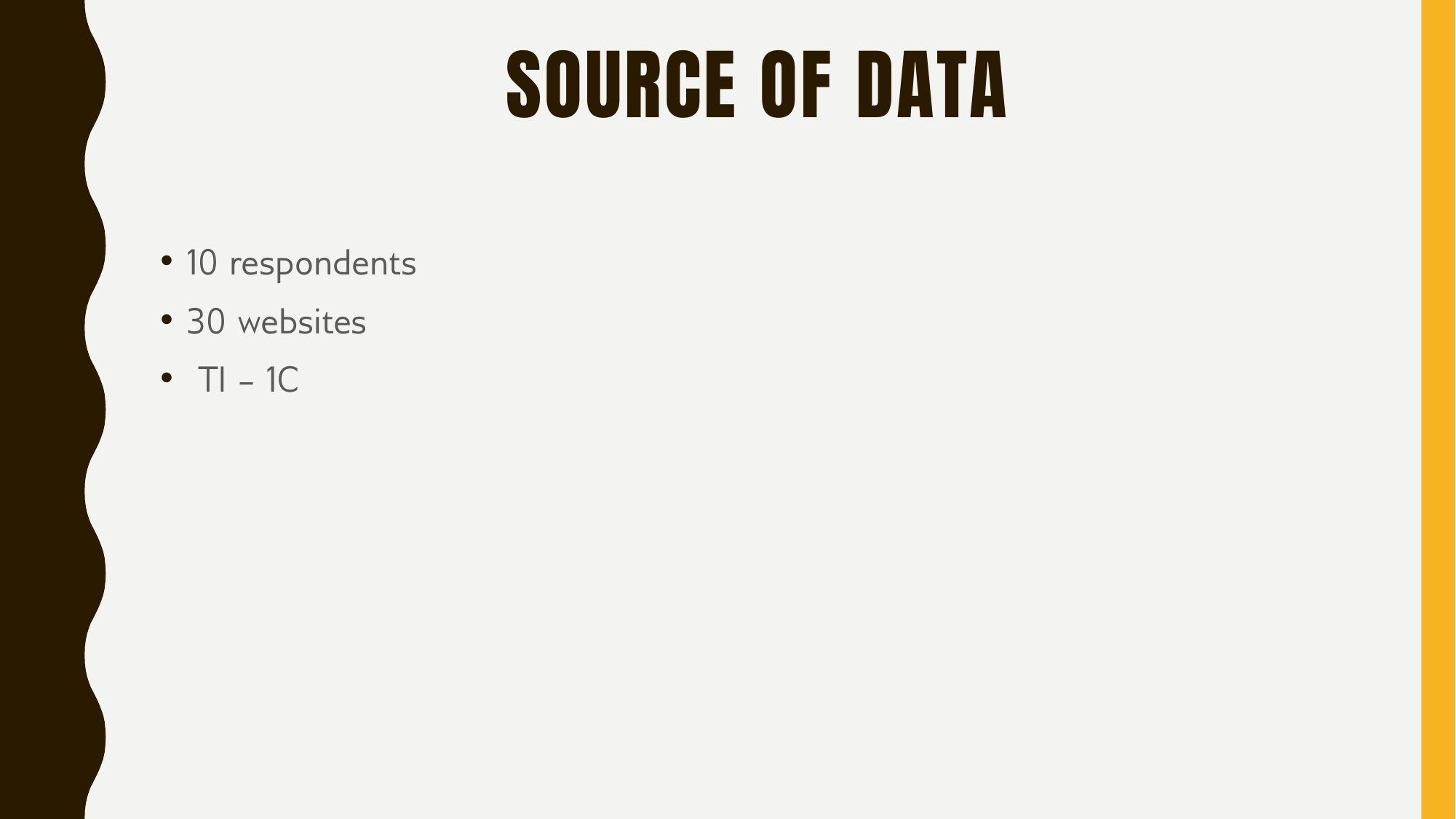

# Source of Data
10 respondents
30 websites
 TI – 1C